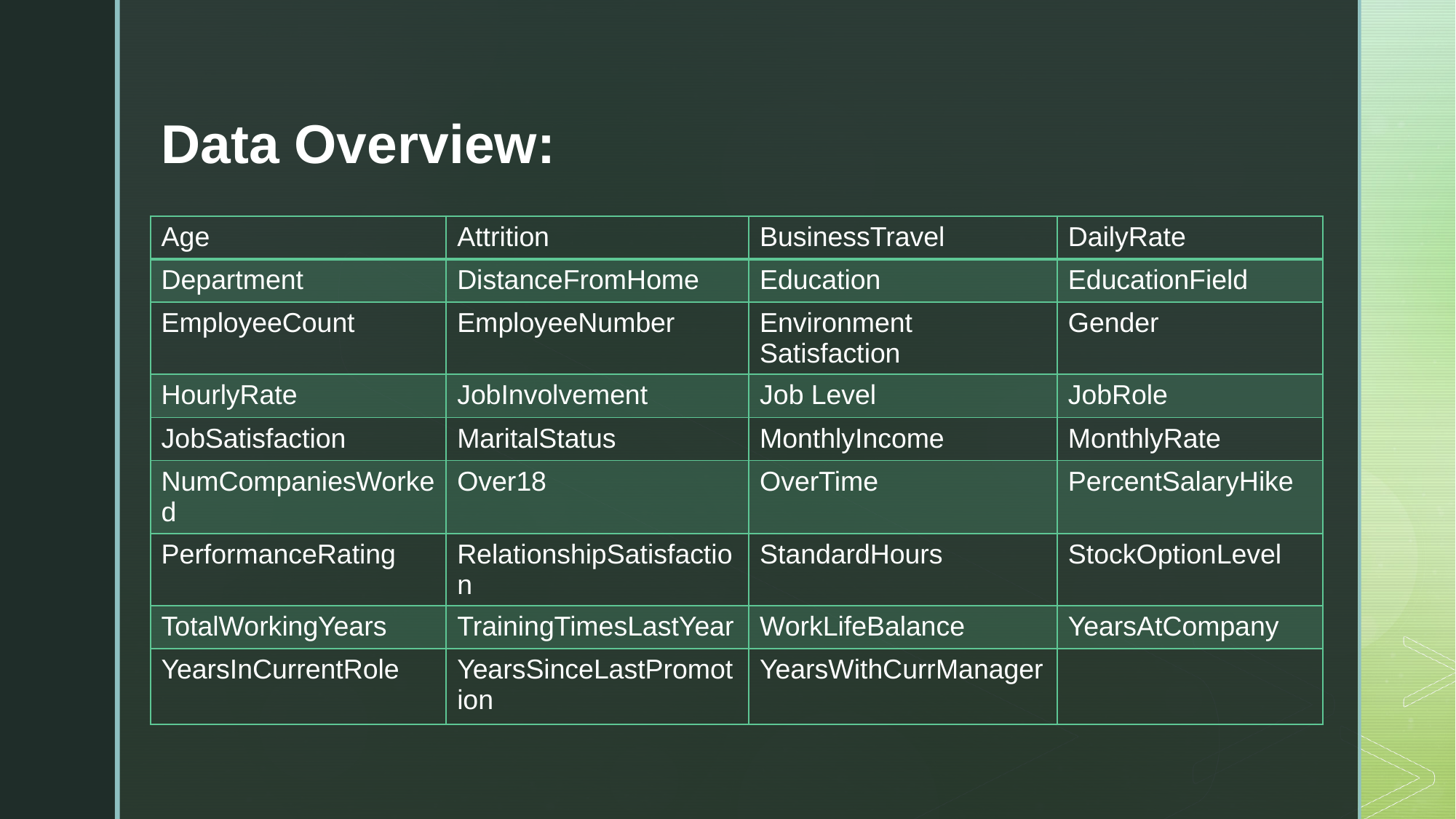

Data Overview:
| Age | Attrition | BusinessTravel | DailyRate |
| --- | --- | --- | --- |
| Department | DistanceFromHome | Education | EducationField |
| EmployeeCount | EmployeeNumber | Environment Satisfaction | Gender |
| HourlyRate | JobInvolvement | Job Level | JobRole |
| JobSatisfaction | MaritalStatus | MonthlyIncome | MonthlyRate |
| NumCompaniesWorked | Over18 | OverTime | PercentSalaryHike |
| PerformanceRating | RelationshipSatisfaction | StandardHours | StockOptionLevel |
| TotalWorkingYears | TrainingTimesLastYear | WorkLifeBalance | YearsAtCompany |
| YearsInCurrentRole | YearsSinceLastPromotion | YearsWithCurrManager |  |